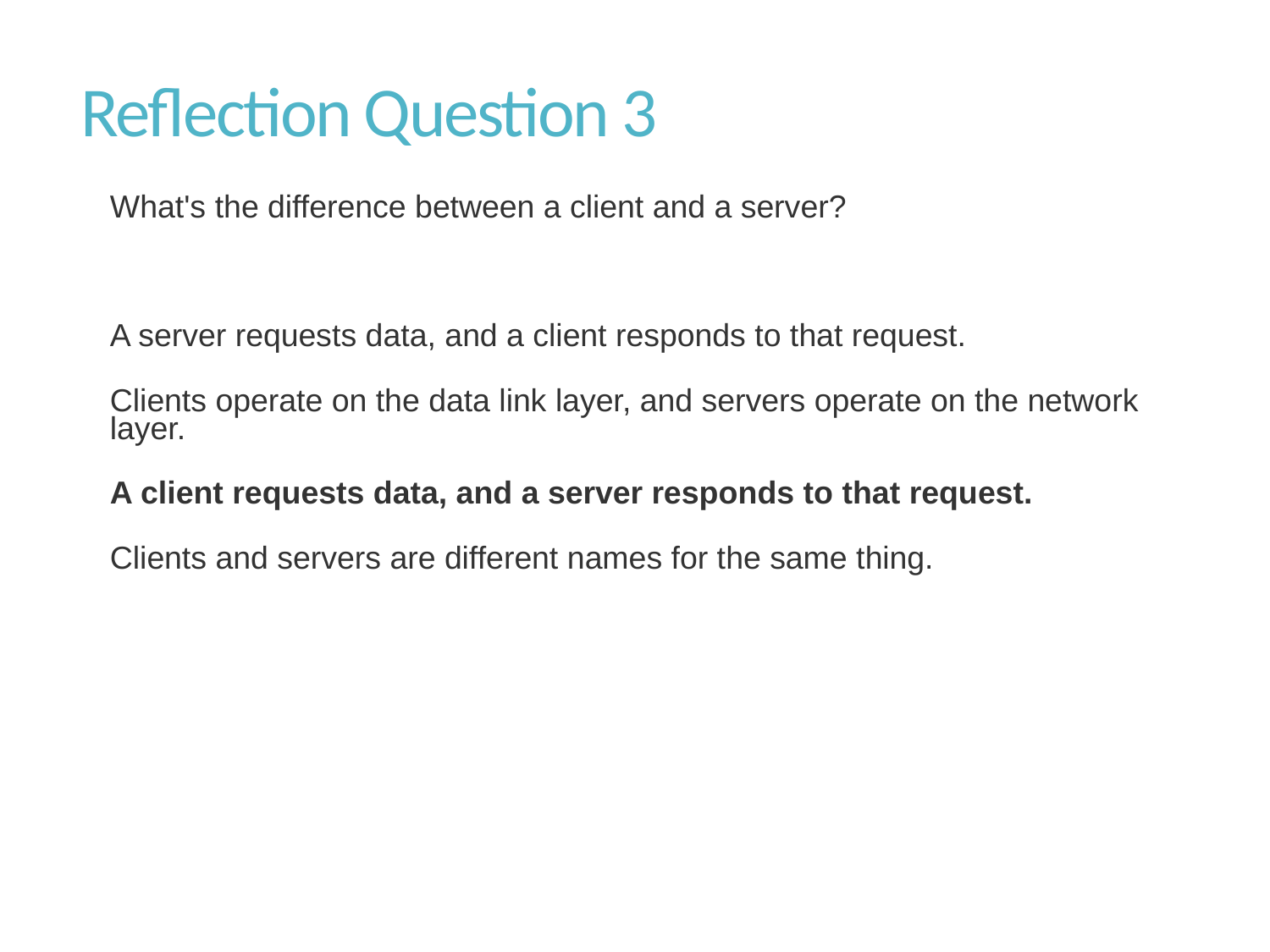

# Reflection Question 3
What's the difference between a client and a server?

A server requests data, and a client responds to that request.
Clients operate on the data link layer, and servers operate on the network layer.
A client requests data, and a server responds to that request.
Clients and servers are different names for the same thing.